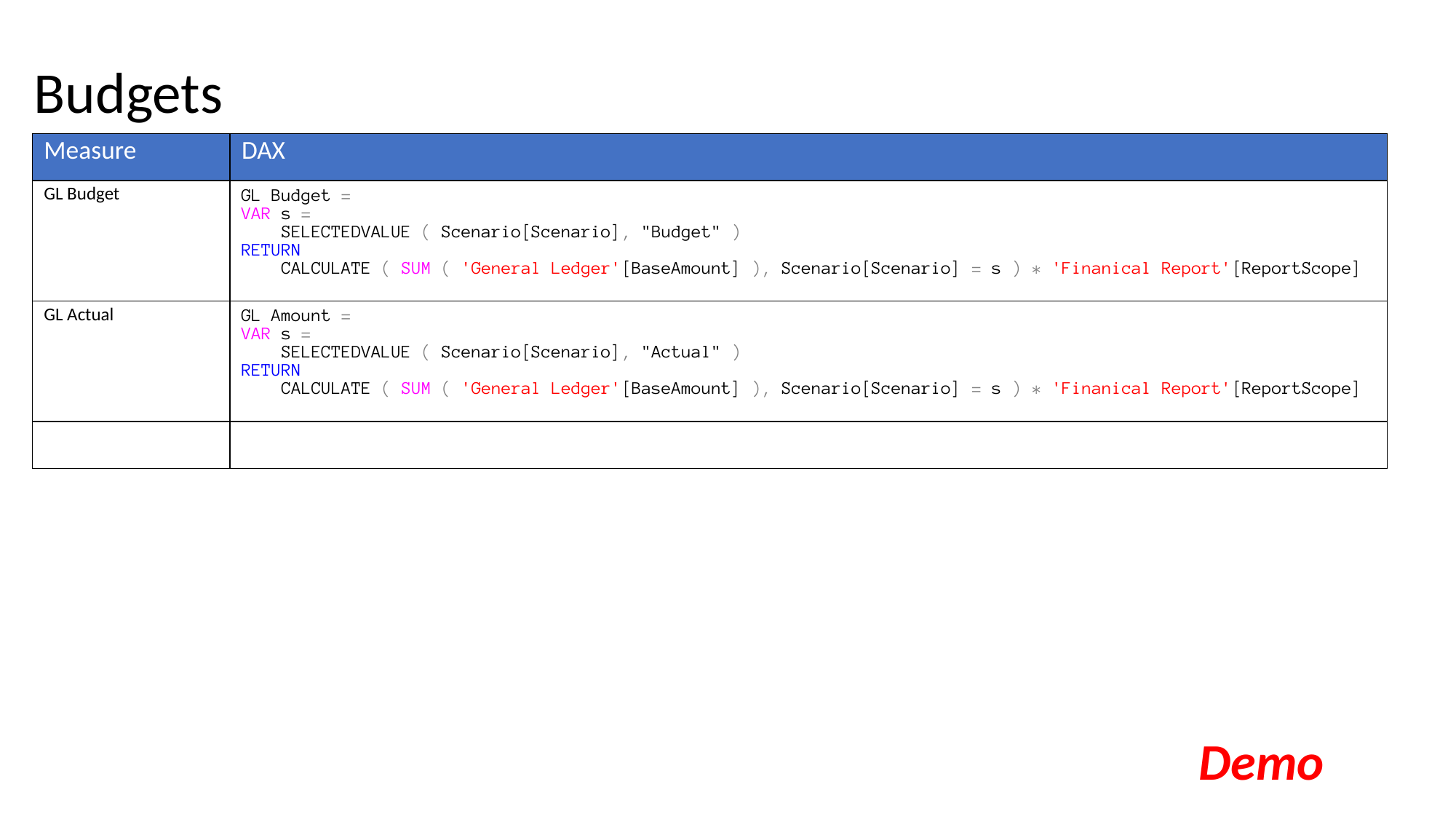

# Budgets
| Measure | DAX |
| --- | --- |
| GL Budget | GL Budget = VAR s = SELECTEDVALUE ( Scenario[Scenario], "Budget" ) RETURN CALCULATE ( SUM ( 'General Ledger'[BaseAmount] ), Scenario[Scenario] = s ) \* 'Finanical Report'[ReportScope] |
| GL Actual | GL Amount = VAR s = SELECTEDVALUE ( Scenario[Scenario], "Actual" ) RETURN CALCULATE ( SUM ( 'General Ledger'[BaseAmount] ), Scenario[Scenario] = s ) \* 'Finanical Report'[ReportScope] |
|  |  |
Demo